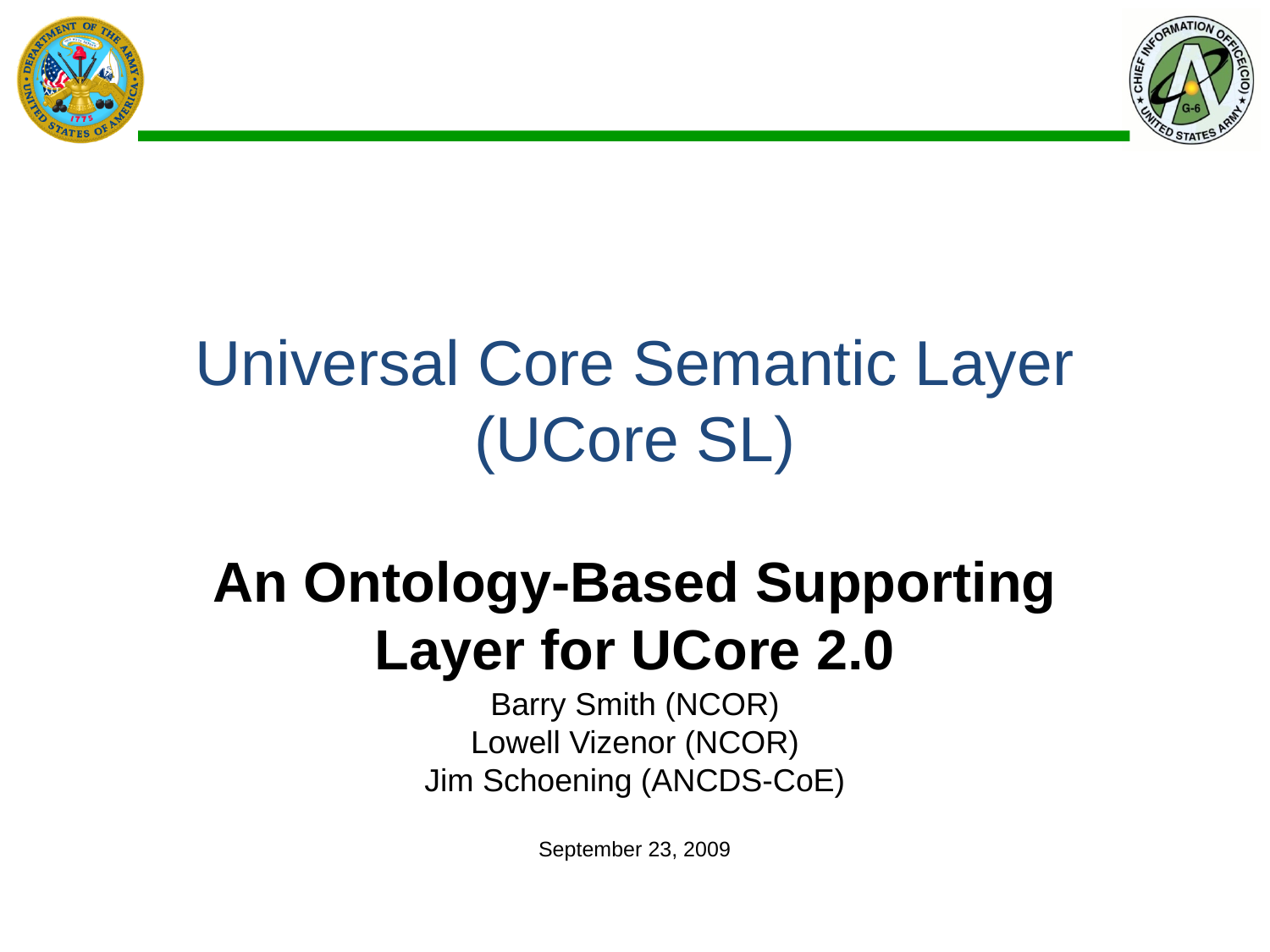

# Universal Core Semantic Layer (UCore SL)
An Ontology-Based Supporting Layer for UCore 2.0
Barry Smith (NCOR)
Lowell Vizenor (NCOR)
Jim Schoening (ANCDS-CoE)

September 23, 2009